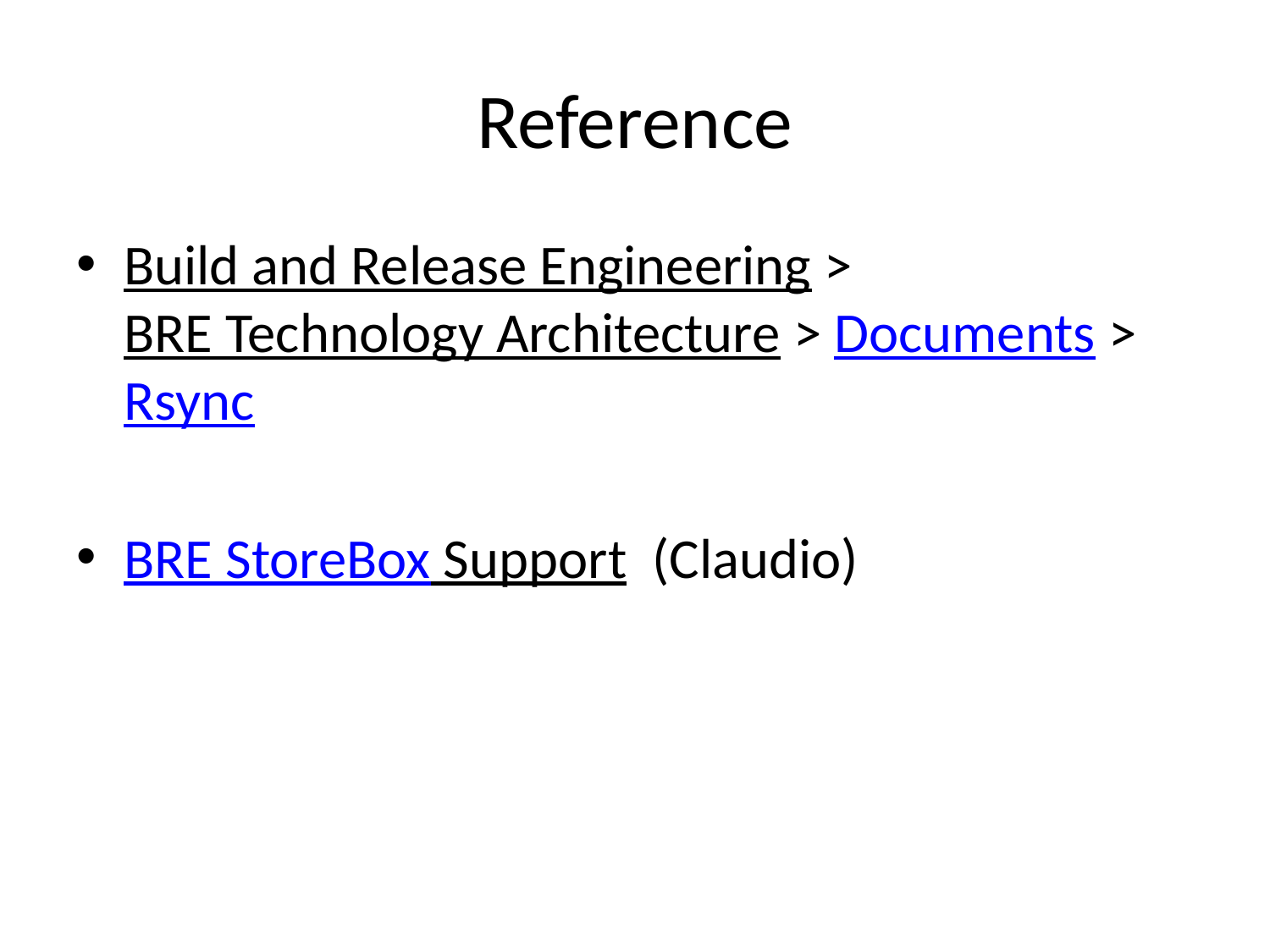

# Reference
Build and Release Engineering > BRE Technology Architecture > Documents > Rsync

BRE StoreBox Support  (Claudio)